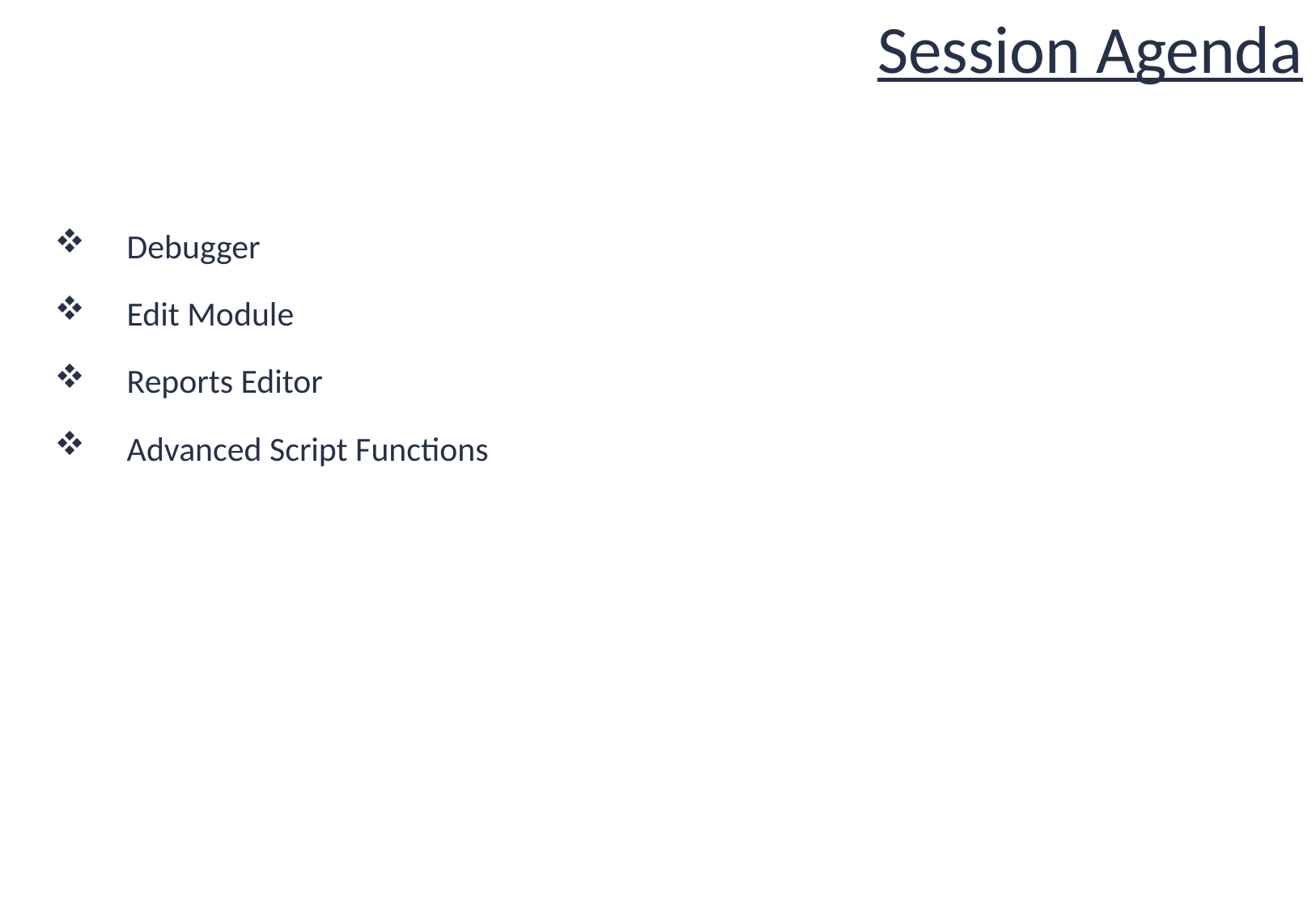

# Session Agenda
Debugger
Edit Module
Reports Editor
Advanced Script Functions